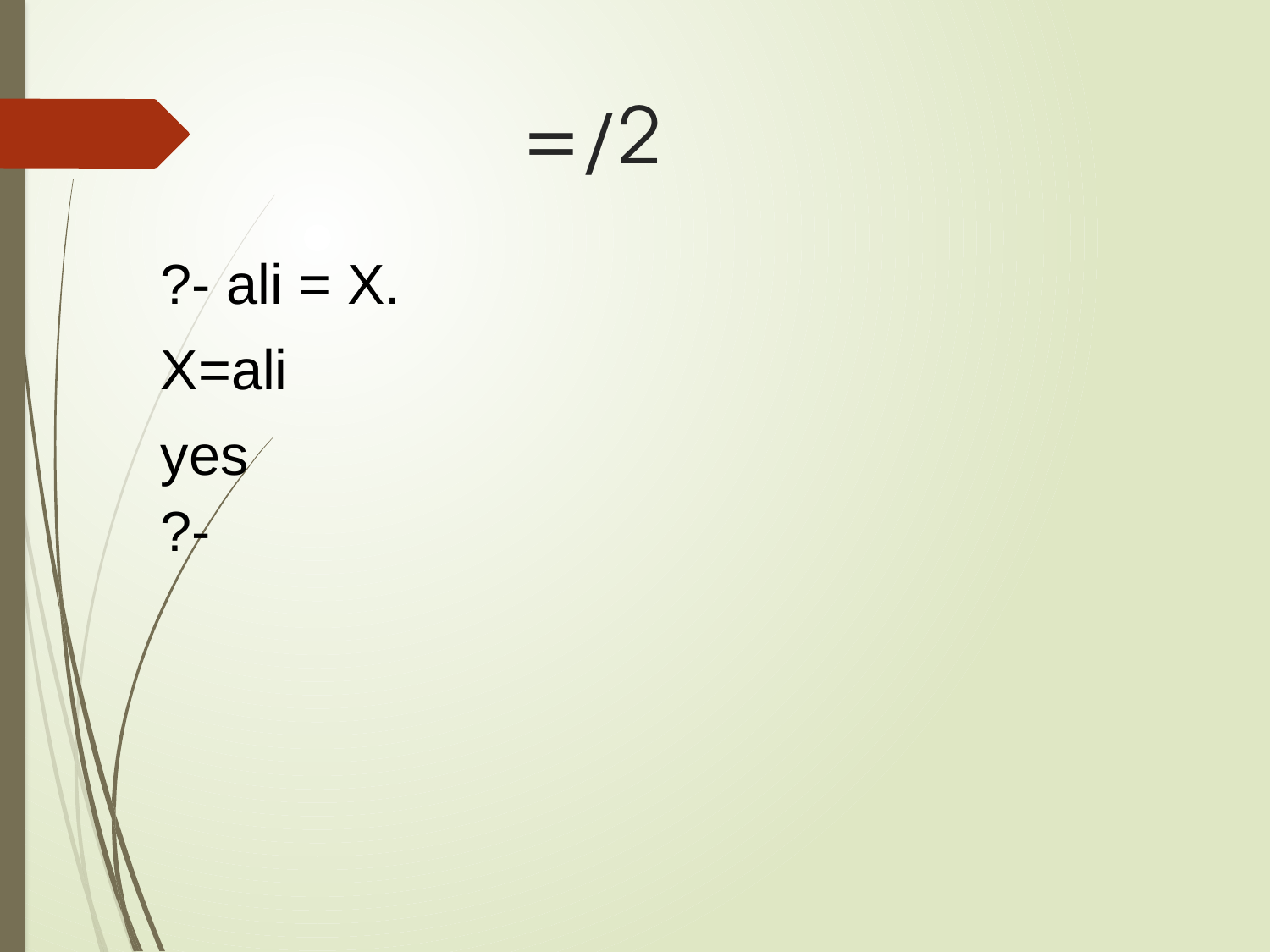

# =/2
?- ali = X.
X=ali
yes
?-